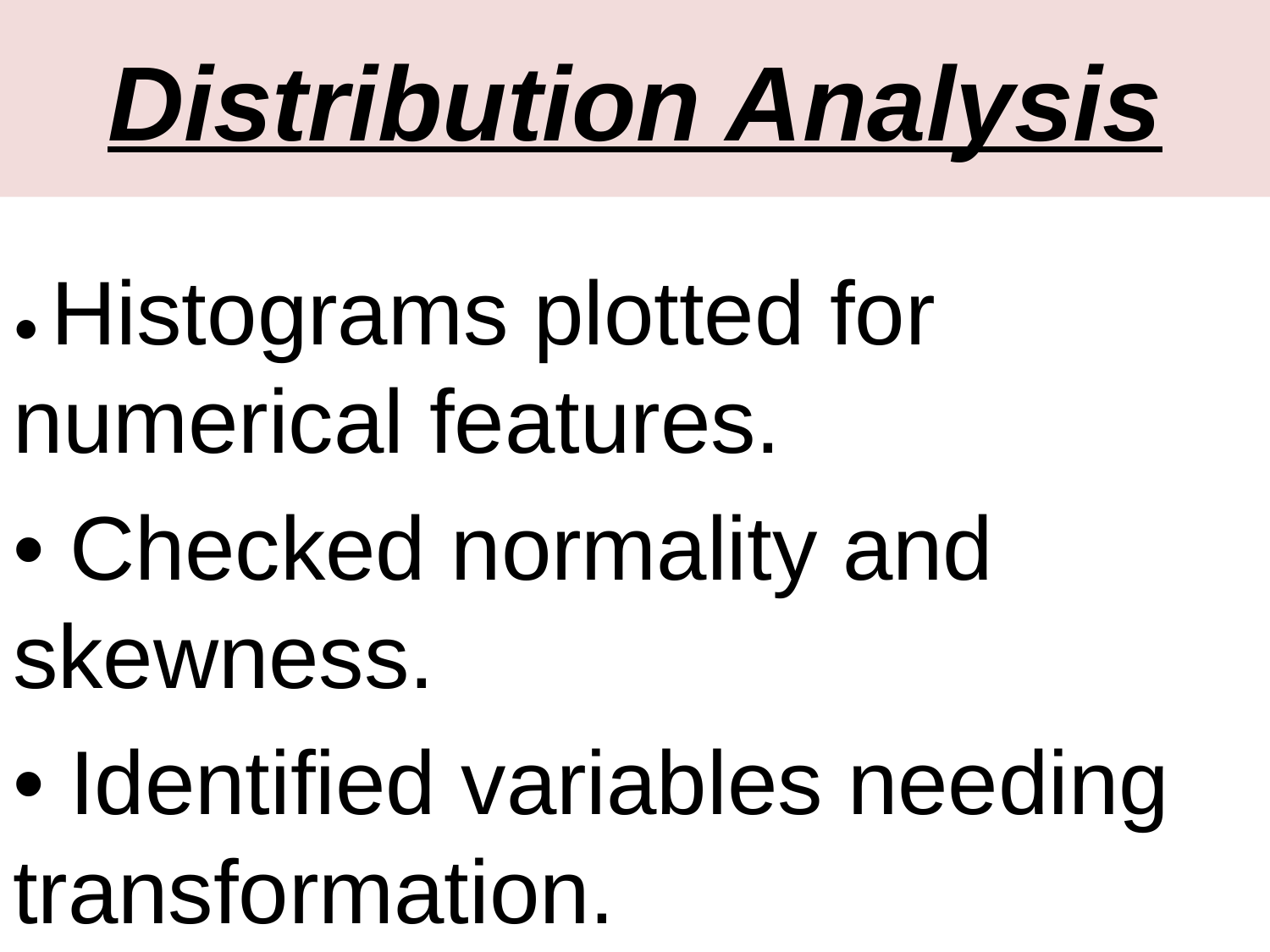

# Distribution Analysis
• Histograms plotted for numerical features.
• Checked normality and skewness.
• Identified variables needing transformation.